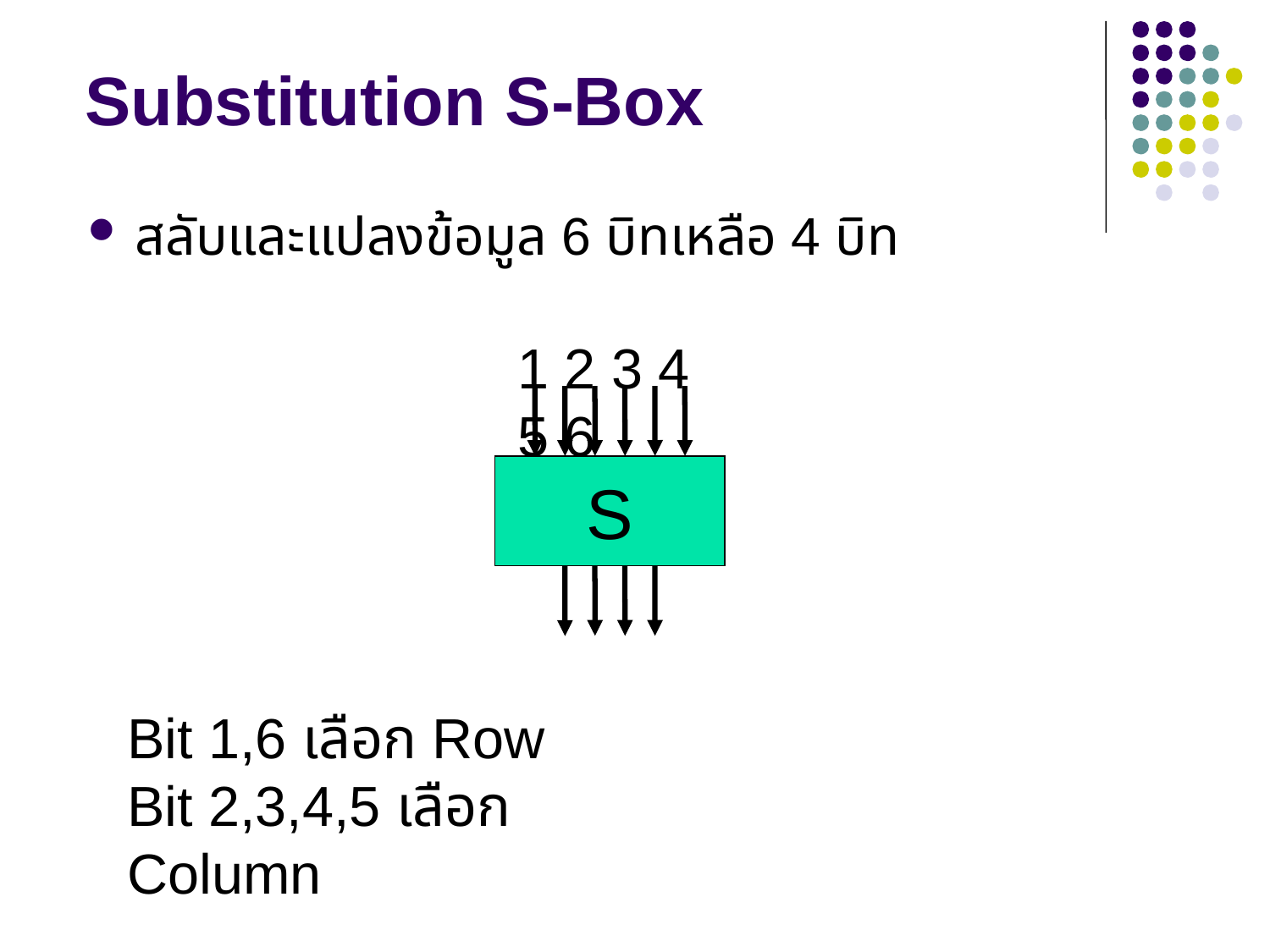

Substitution S-Box
สลับและแปลงข้อมูล 6 บิทเหลือ 4 บิท
1 2 3 4 5 6

S

Bit 1,6 เลือก Row
Bit 2,3,4,5 เลือก Column